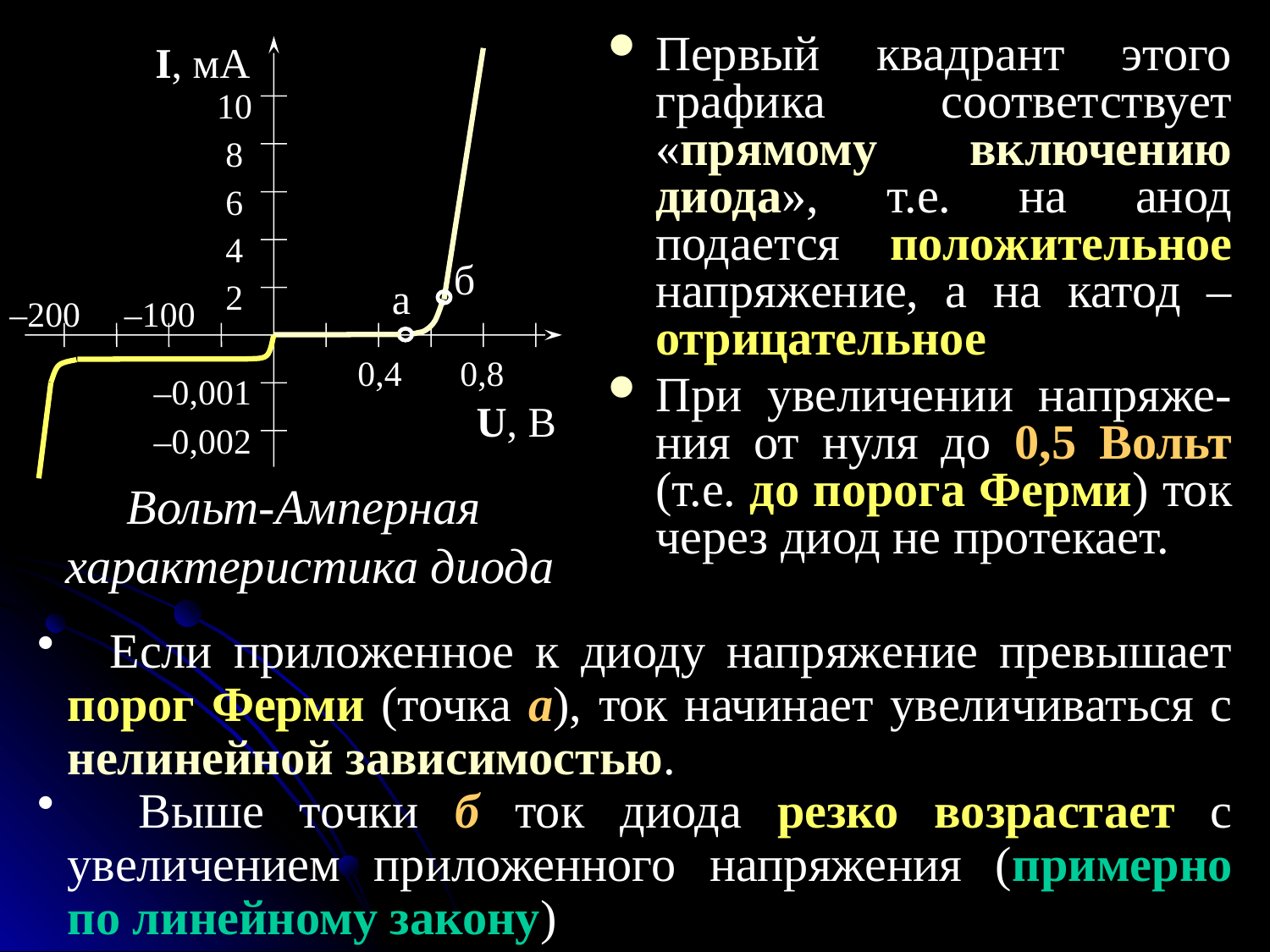

Первый квадрант этого графика соответствует «прямому включению диода», т.е. на анод подается положительное напряжение, а на катод – отрицательное
При увеличении напряже-ния от нуля до 0,5 Вольт (т.е. до порога Ферми) ток через диод не протекает.
I, мА

10

8

6

4

б
а
2

–200
–100

0,4
0,8

–0,001

U, В
–0,002

Вольт-Амперная
характеристика диода
  Если приложенное к диоду напряжение превышает порог Ферми (точка а), ток начинает увеличиваться с нелинейной зависимостью.
  Выше точки б ток диода резко возрастает с увеличением приложенного напряжения (примерно по линейному закону)